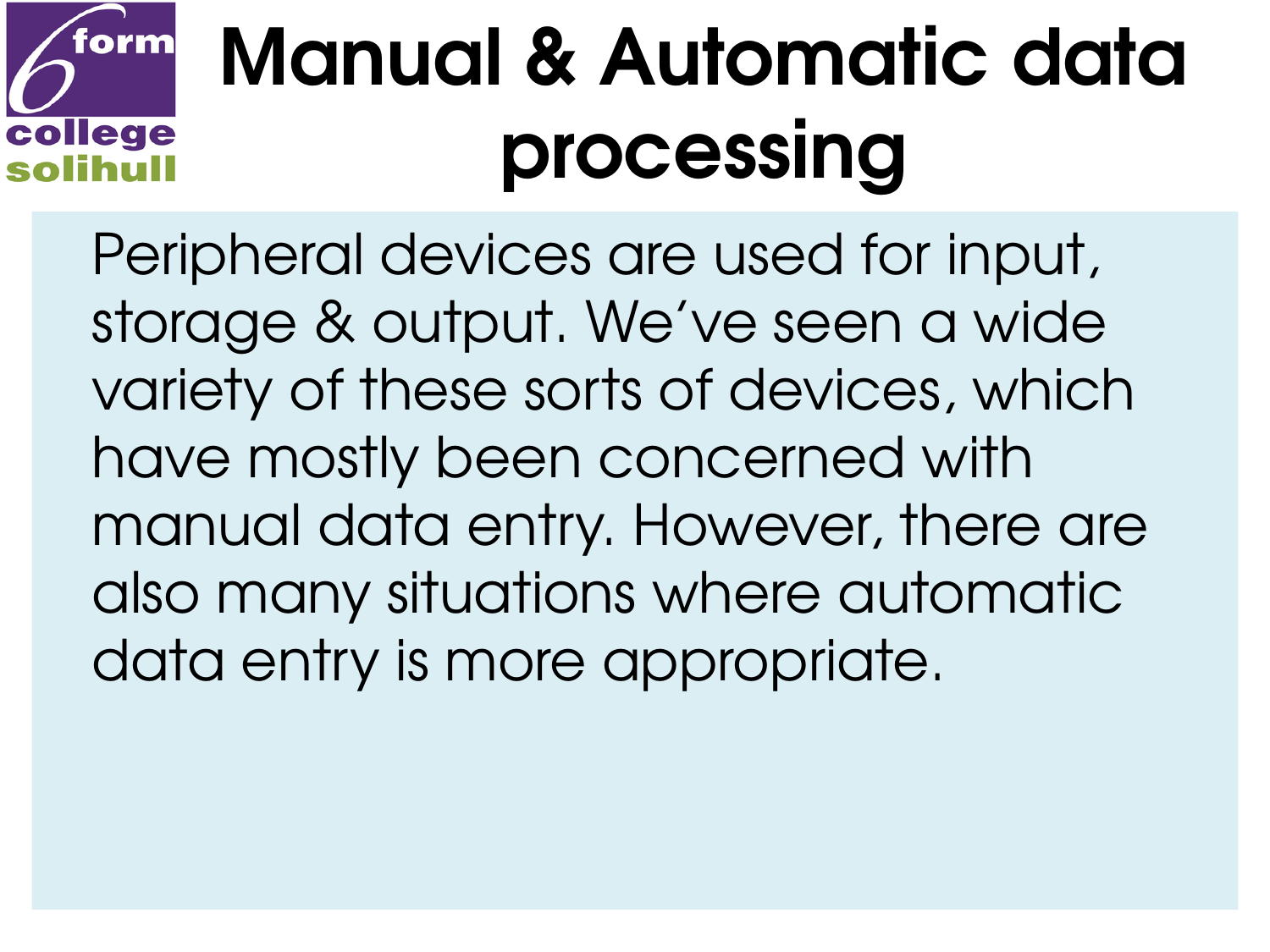

# Manual & Automatic data processing
	Peripheral devices are used for input, storage & output. We’ve seen a wide variety of these sorts of devices, which have mostly been concerned with manual data entry. However, there are also many situations where automatic data entry is more appropriate.